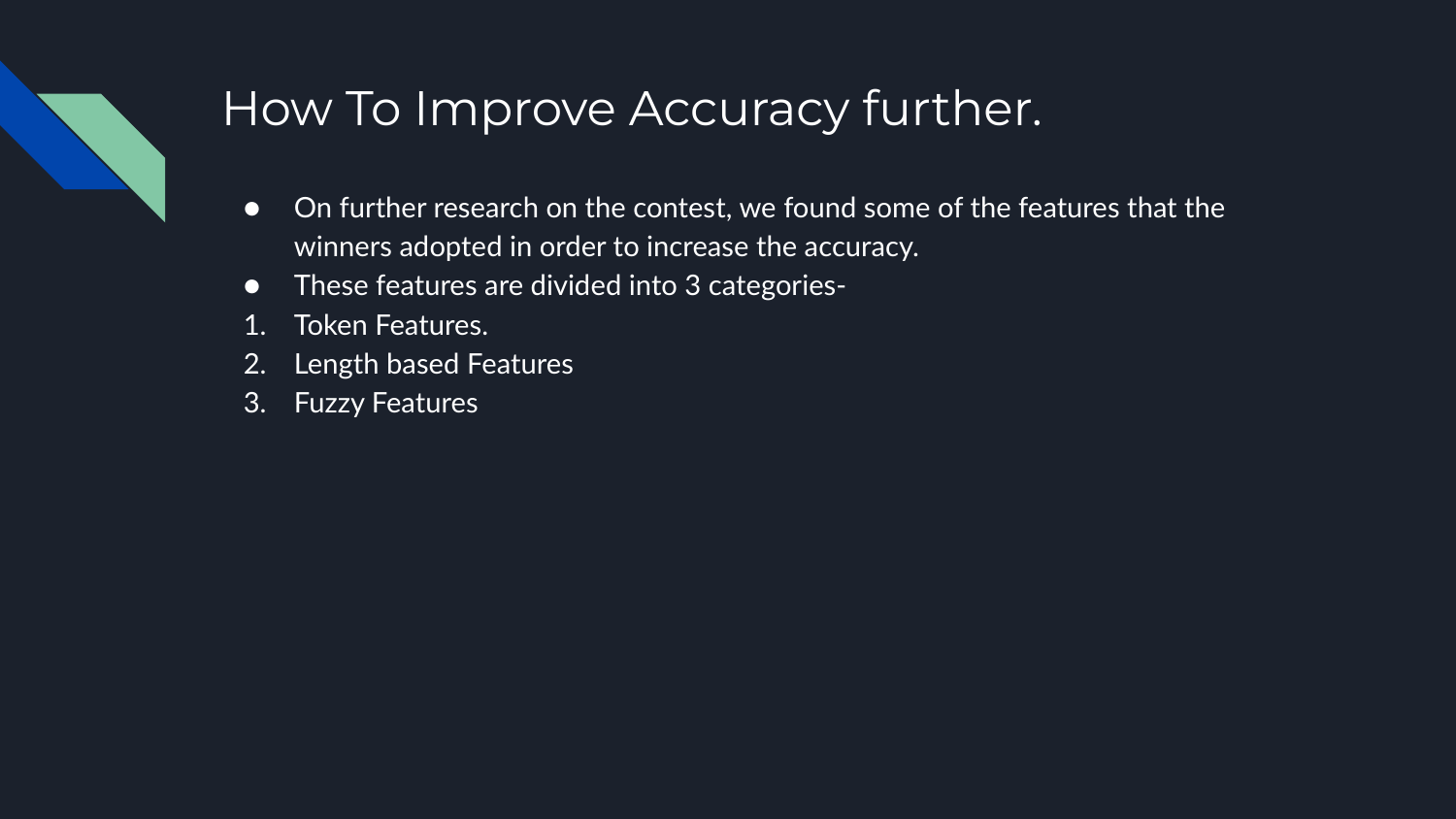

# How To Improve Accuracy further.
On further research on the contest, we found some of the features that the winners adopted in order to increase the accuracy.
These features are divided into 3 categories-
Token Features.
Length based Features
Fuzzy Features